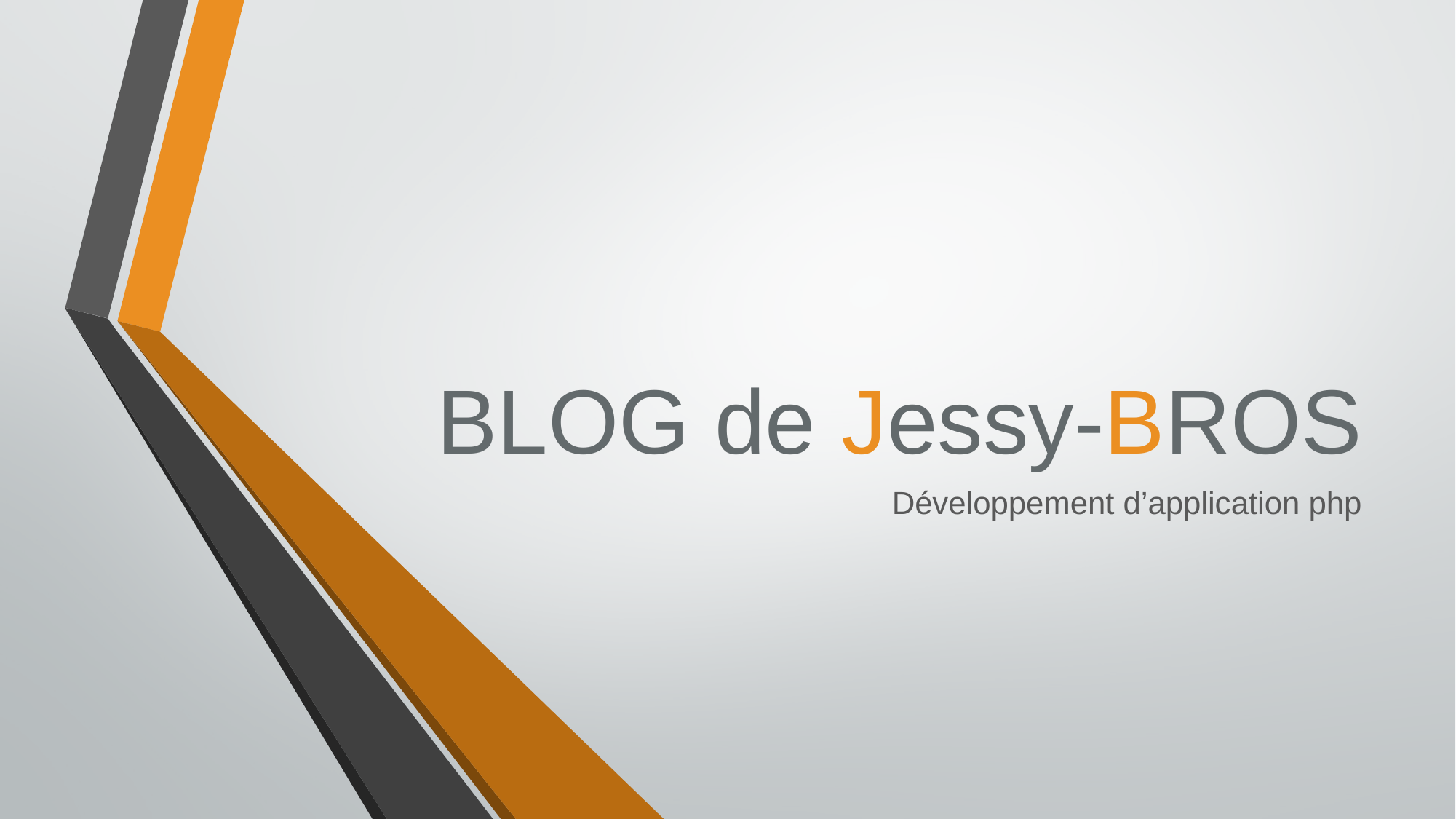

# BLOG de Jessy-BROS
Développement d’application php